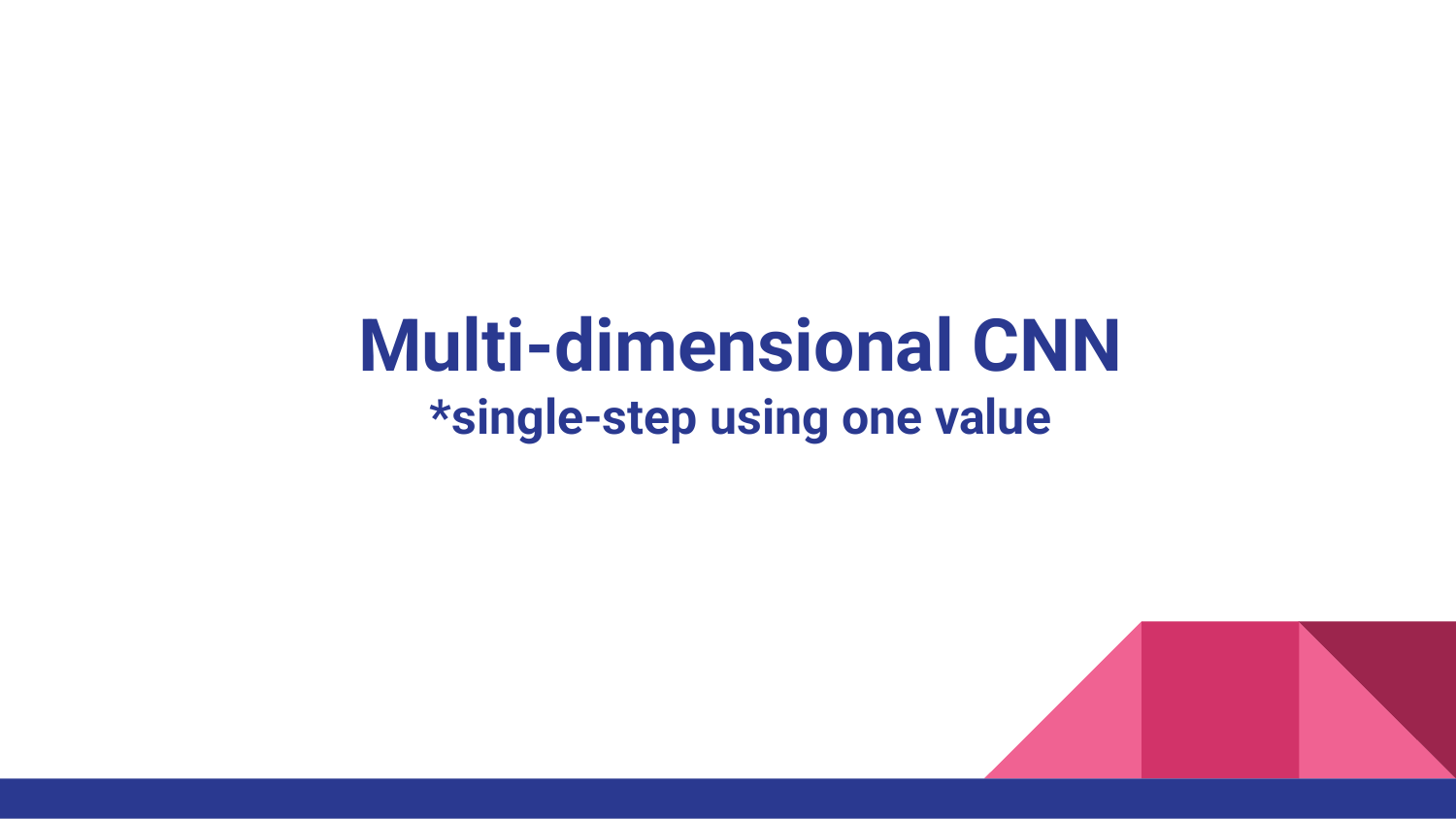

# Multi-dimensional CNN
*single-step using one value